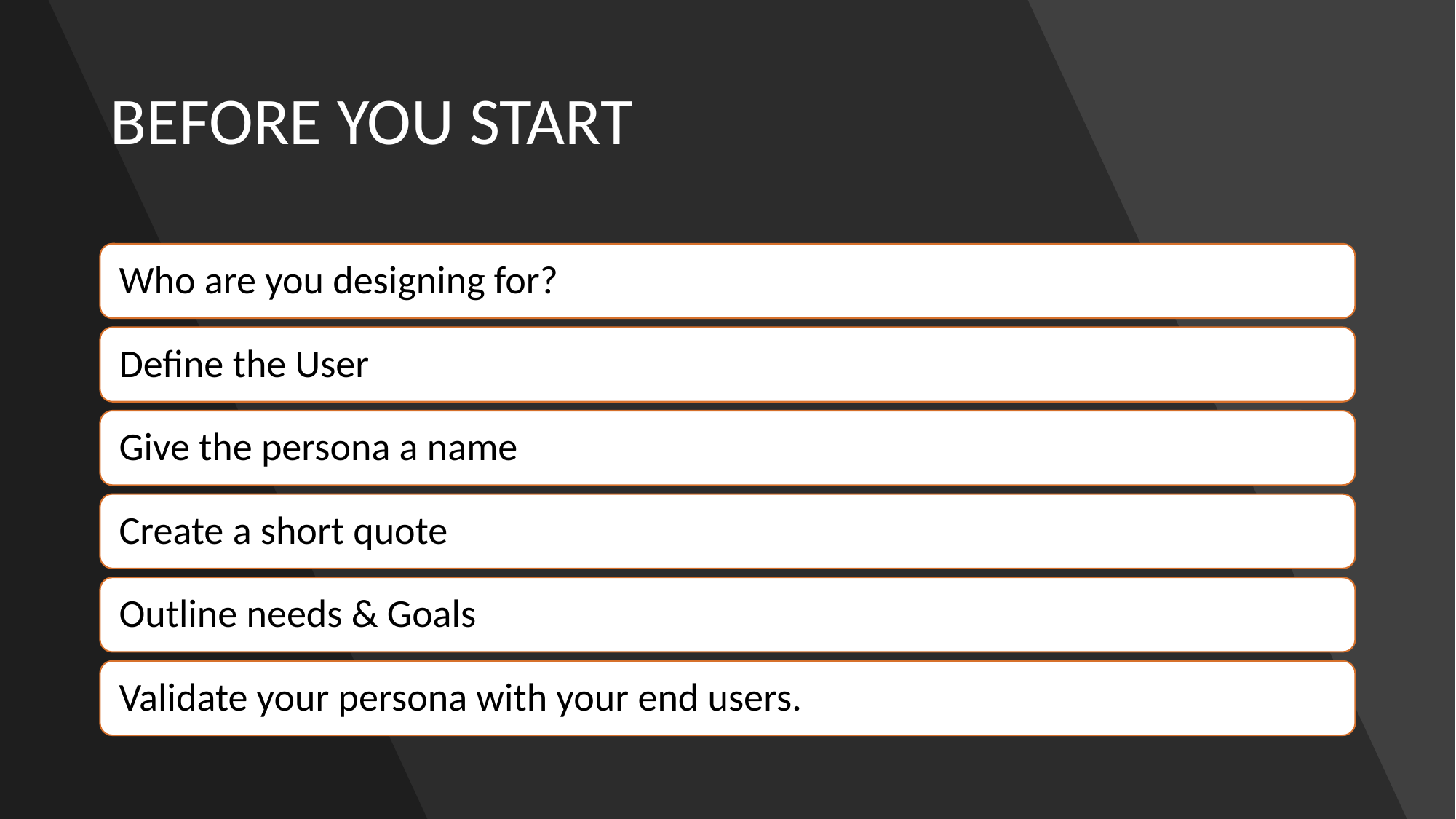

# BEFORE YOU START
Who are you designing for?
Define the User
Give the persona a name
Create a short quote
Outline needs & Goals
Validate your persona with your end users.